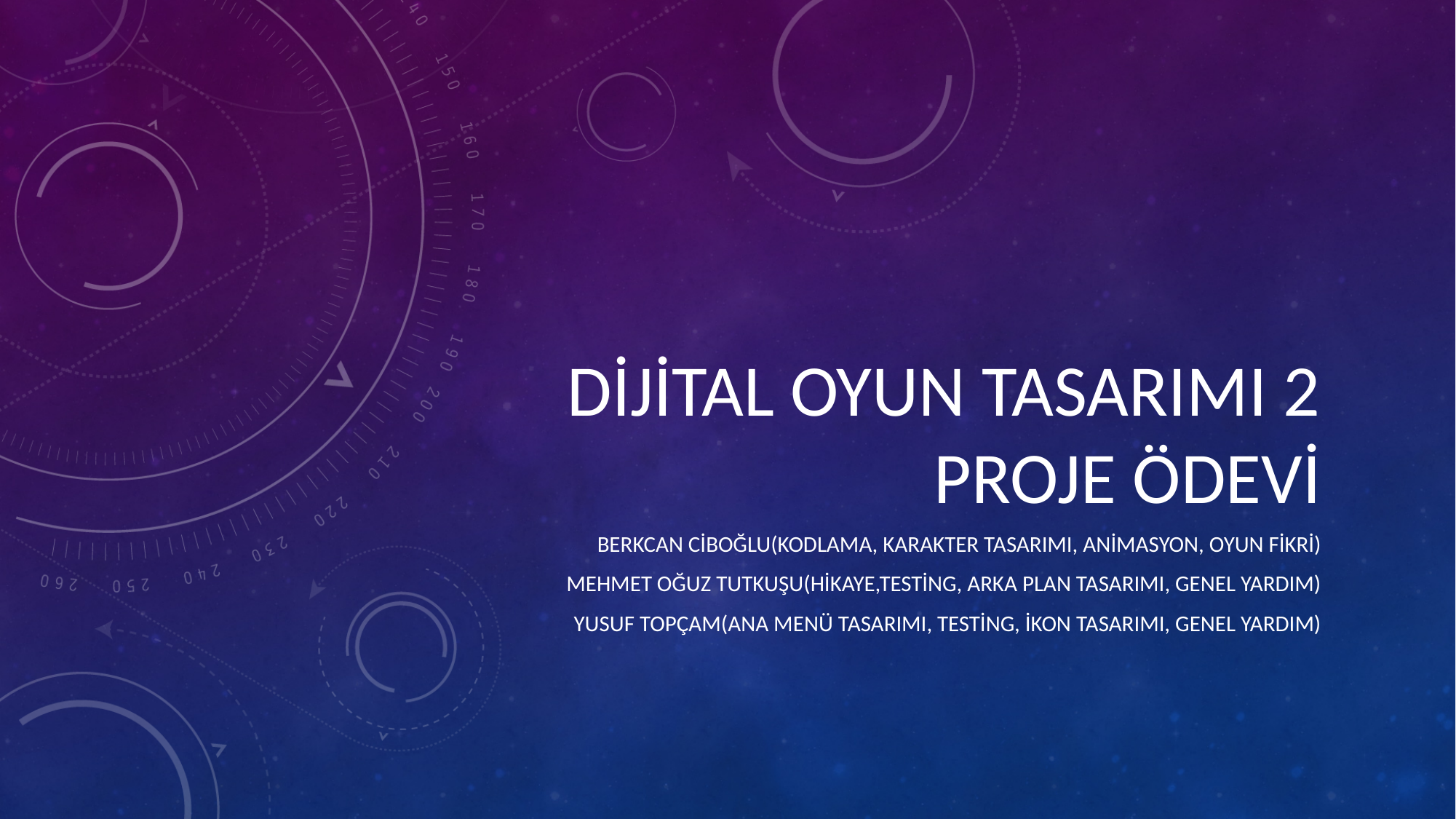

# Dijital Oyun Tasarımı 2 Proje Ödevi
Berkcan Ciboğlu(Kodlama, Karakter tasarımı, Animasyon, Oyun Fikri)
Mehmet Oğuz Tutkuşu(Hikaye,Testing, Arka plan tasarımı, Genel Yardım)
Yusuf Topçam(Ana Menü Tasarımı, Testing, İkon Tasarımı, Genel Yardım)